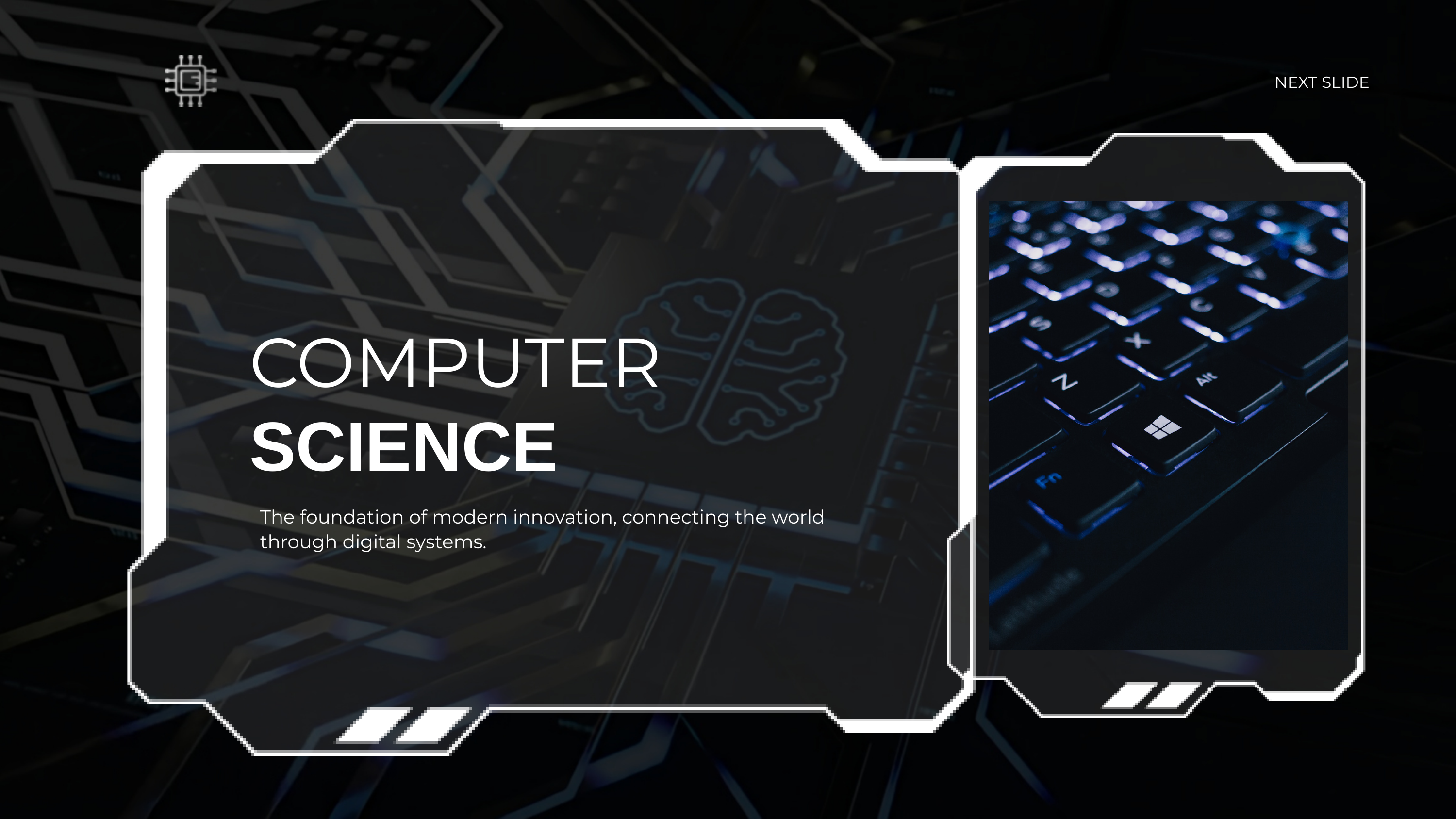

NEXT SLIDE

COMPUTER
SCIENCE
The foundation of modern innovation, connecting the world through digital systems.